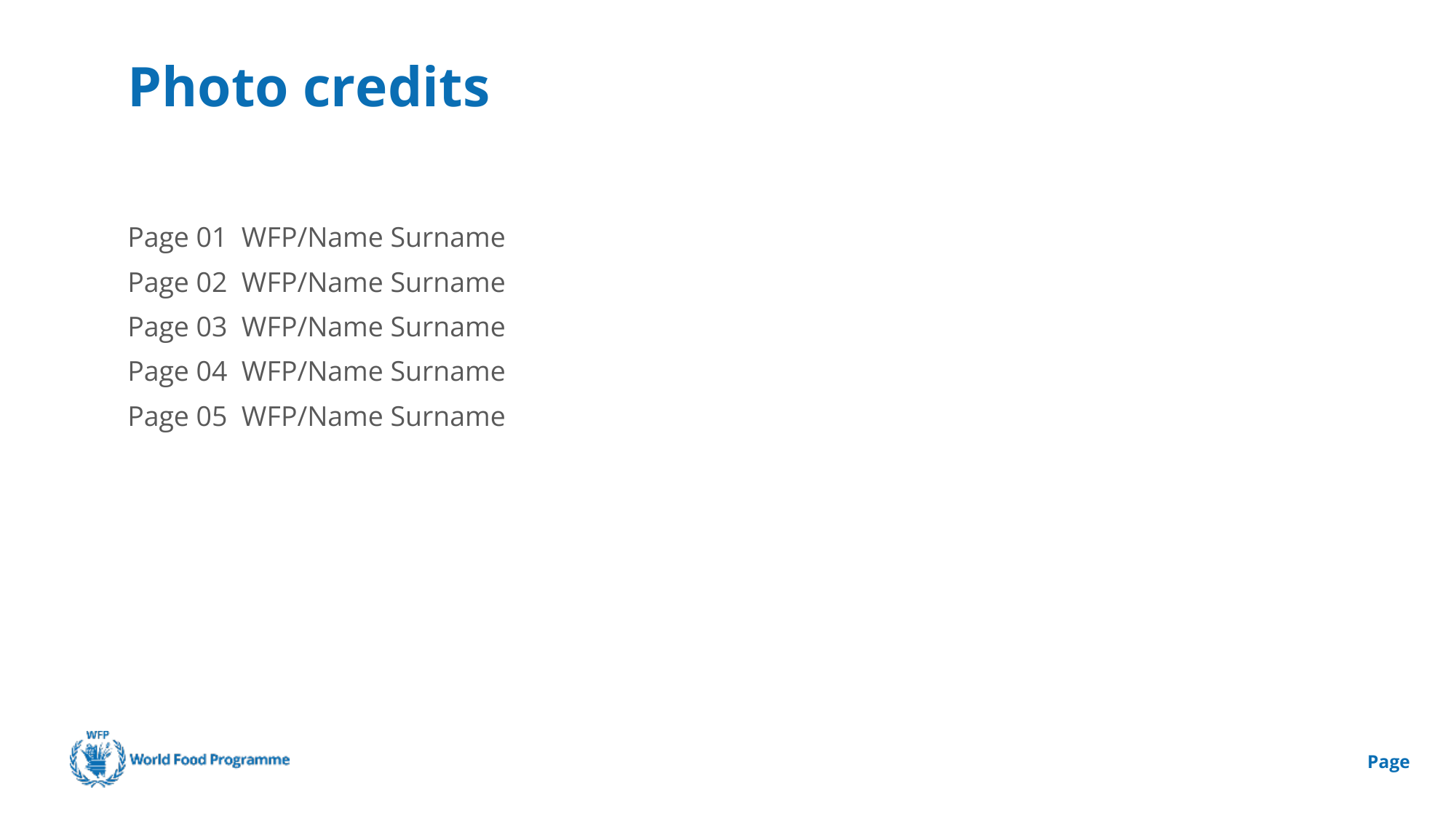

Photo credits
Page 01  WFP/Name Surname
Page 02  WFP/Name Surname
Page 03  WFP/Name Surname
Page 04  WFP/Name Surname
Page 05  WFP/Name Surname

Page